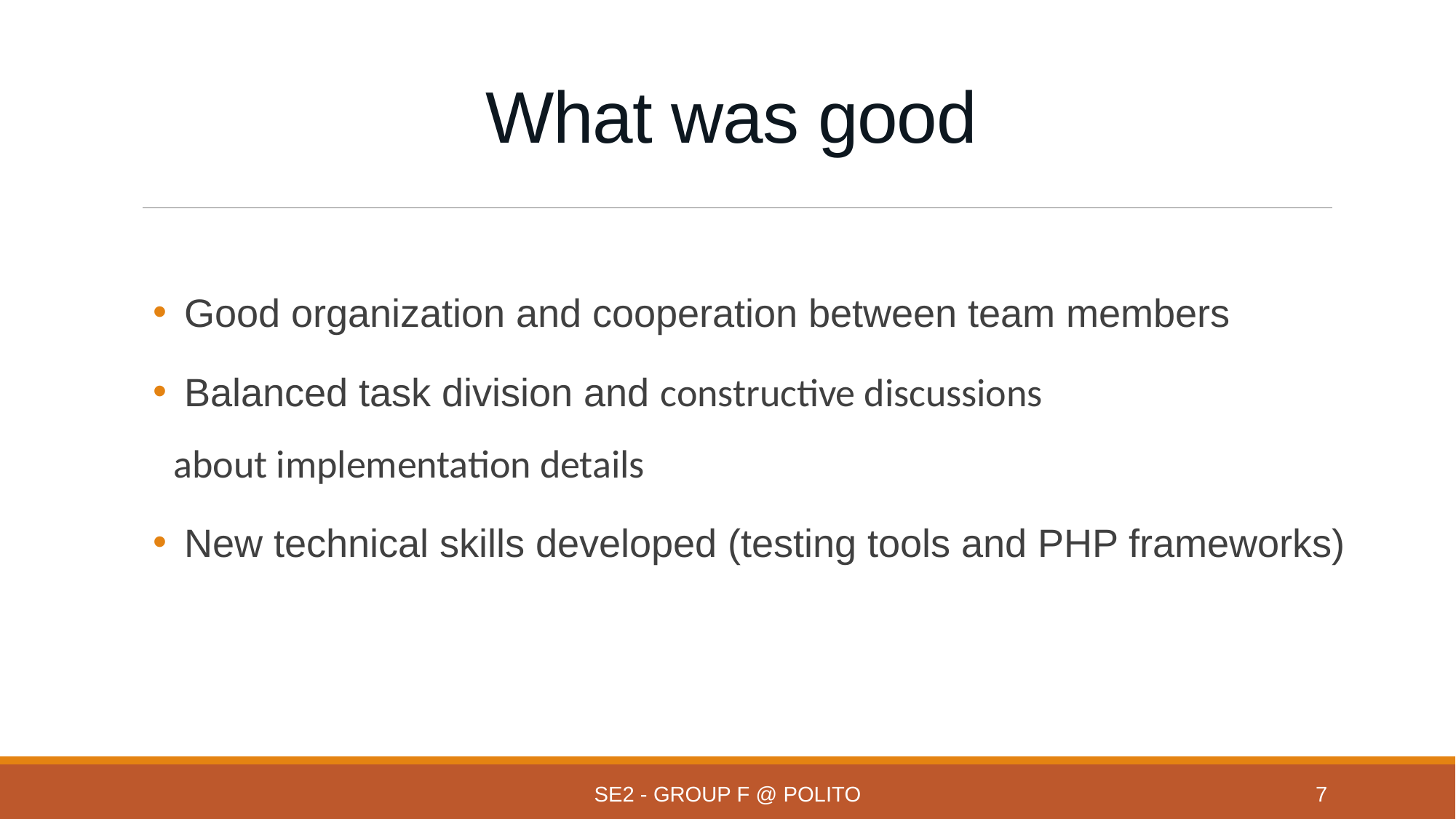

# What was good
 Good organization and cooperation between team members
 Balanced task division and constructive discussions about implementation details
 New technical skills developed (testing tools and PHP frameworks)
SE2 - Group F @ PoliTo
7